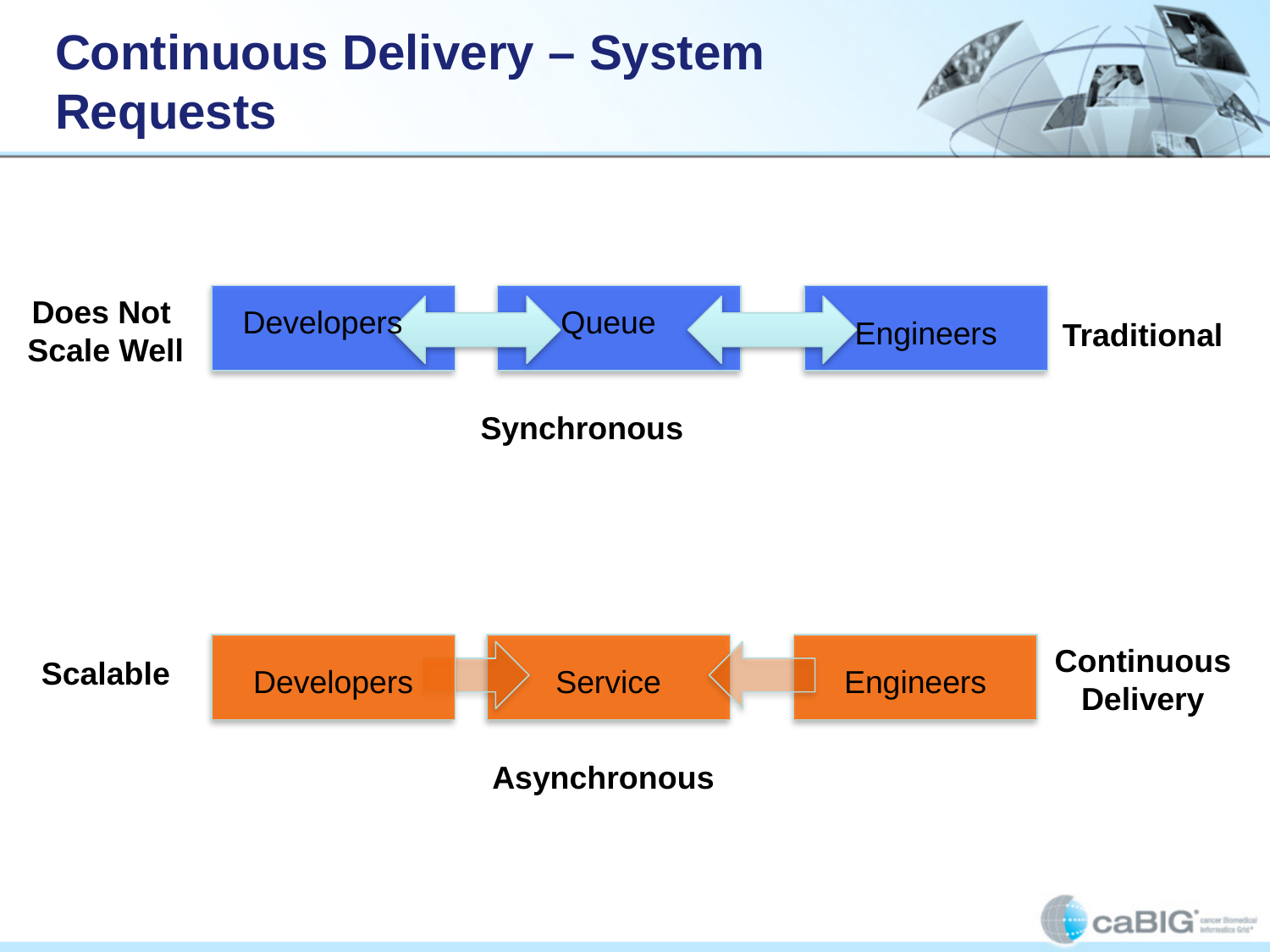

# Continuous Delivery – System Requests
Does Not
Scale Well

Developers

Queue

Engineers
Traditional
Synchronous

Continuous
Delivery

Scalable
Developers
Service
Engineers
Asynchronous